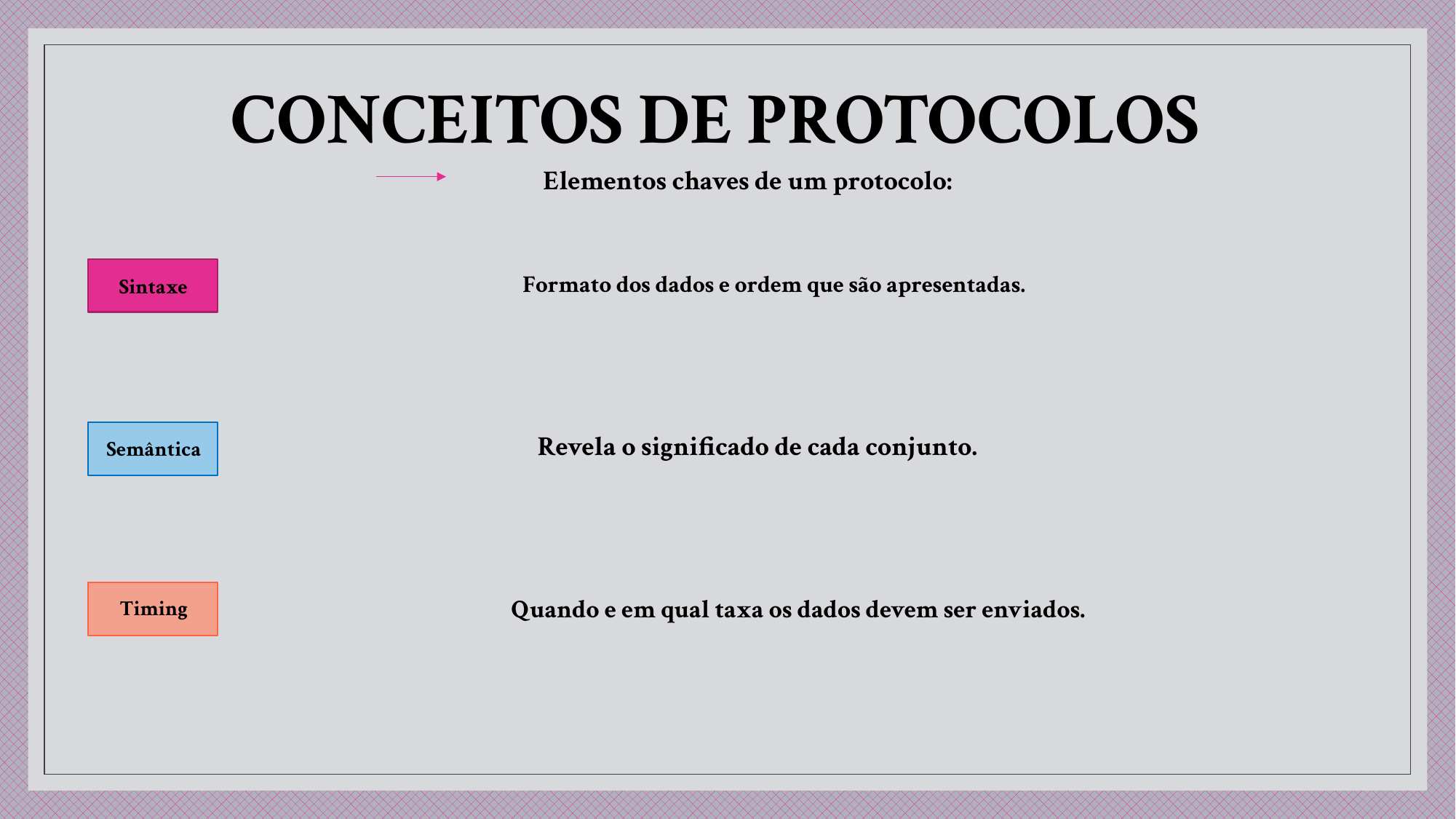

# CONCEITOS DE PROTOCOLOS
Elementos chaves de um protocolo:
Sintaxe

Formato dos dados e ordem que são apresentadas.
Semântica

Revela o significado de cada conjunto.
Timing

Quando e em qual taxa os dados devem ser enviados.